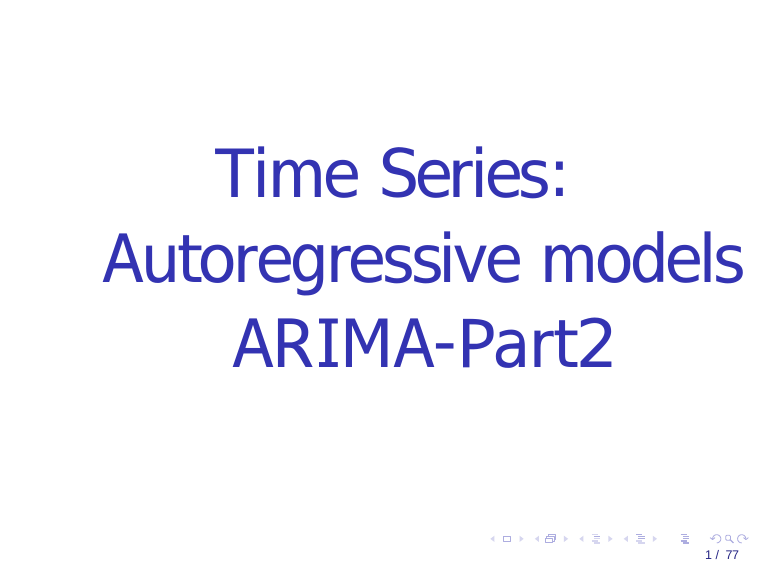

Time Series: Autoregressive models
ARIMA-Part2
1 / 77